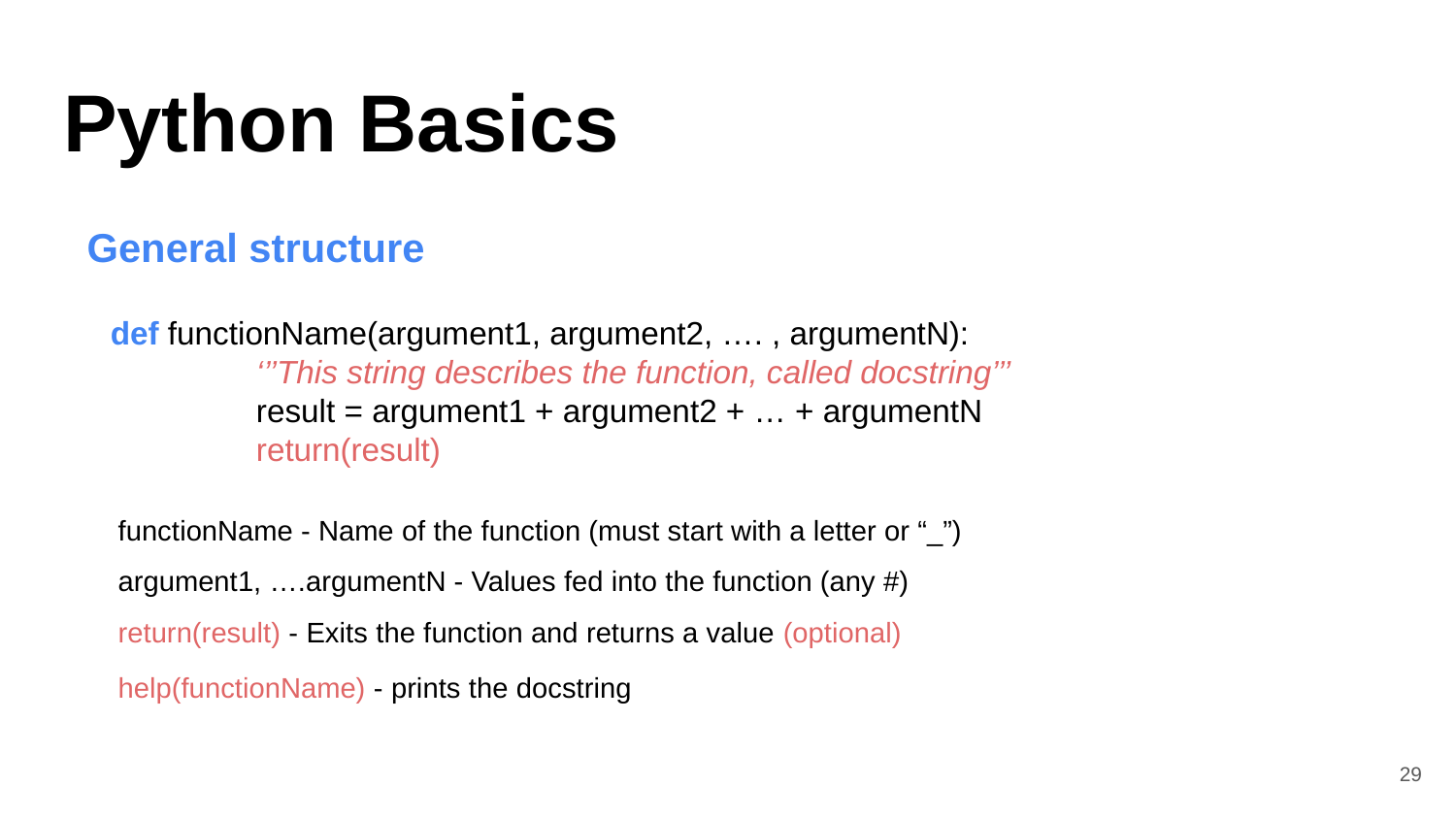

Python Basics
General structure
def functionName(argument1, argument2, …. , argumentN):
	‘’’This string describes the function, called docstring’’’
	result = argument1 + argument2 + … + argumentN
	return(result)
functionName - Name of the function (must start with a letter or “_”)
argument1, ….argumentN - Values fed into the function (any #)
return(result) - Exits the function and returns a value (optional)
help(functionName) - prints the docstring
29